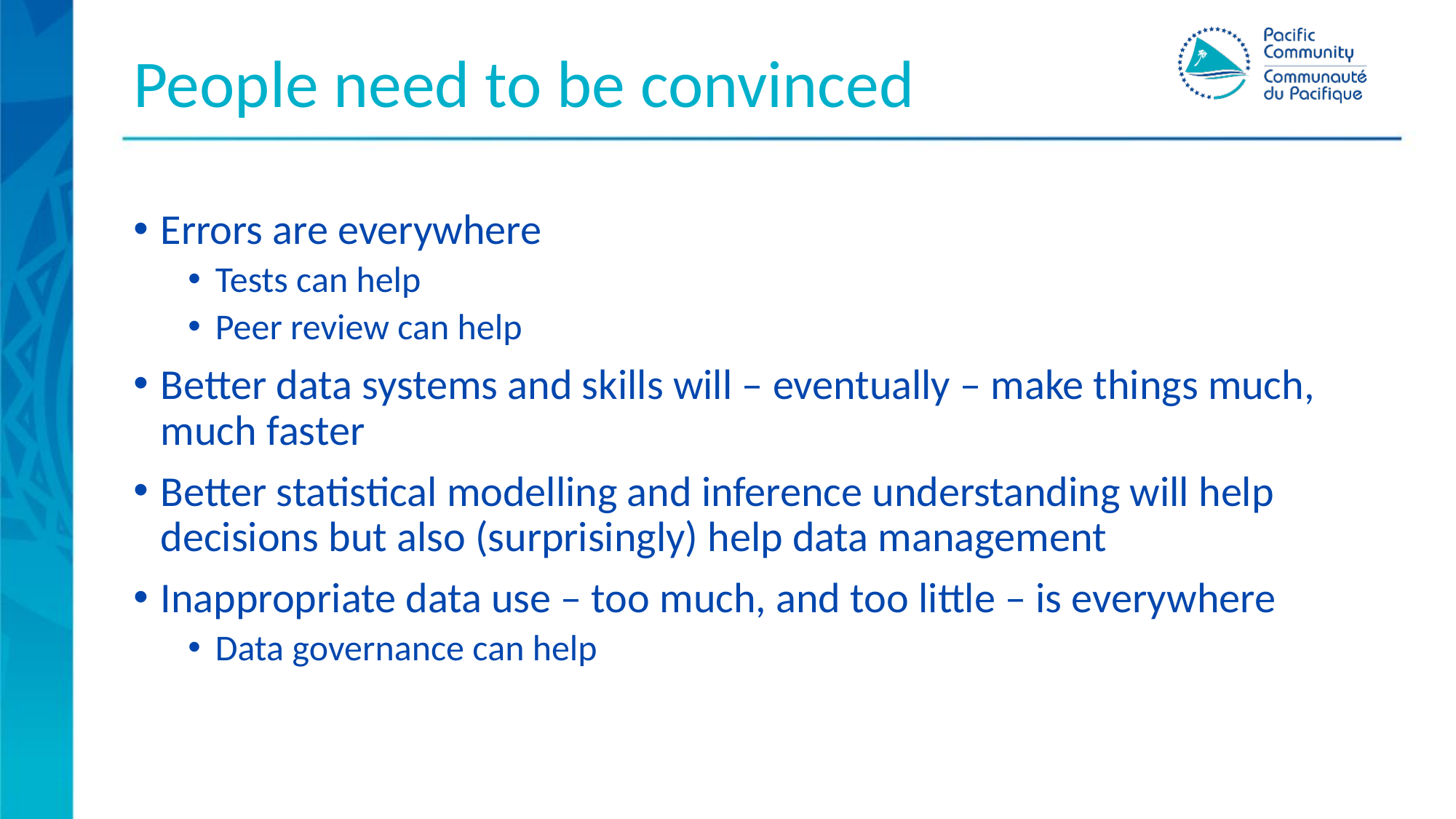

# People need to be convinced
Errors are everywhere
Tests can help
Peer review can help
Better data systems and skills will – eventually – make things much, much faster
Better statistical modelling and inference understanding will help decisions but also (surprisingly) help data management
Inappropriate data use – too much, and too little – is everywhere
Data governance can help